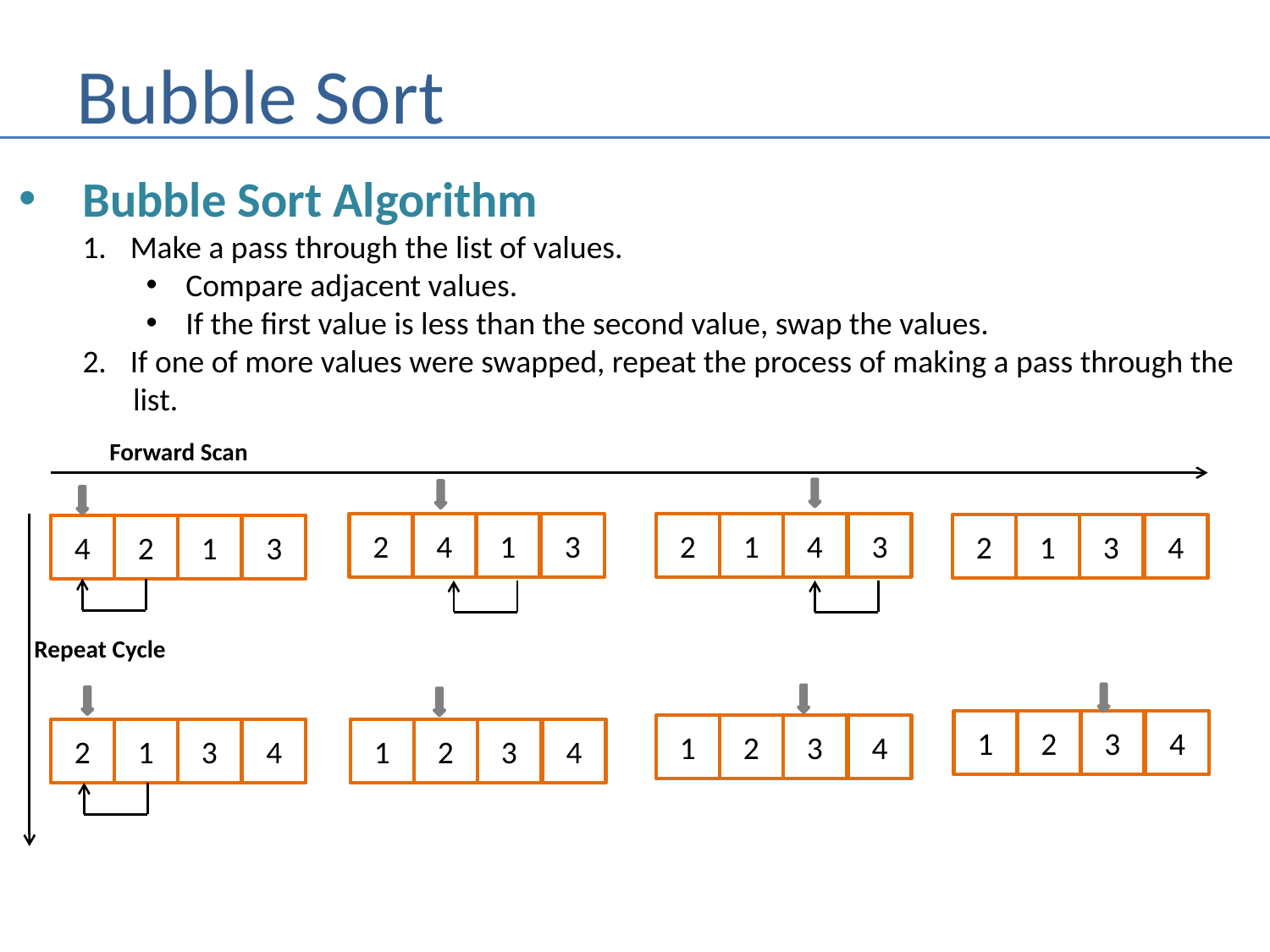

# Bubble Sort
Bubble Sort Algorithm
Make a pass through the list of values.
Compare adjacent values.
If the first value is less than the second value, swap the values.
If one of more values were swapped, repeat the process of making a pass through the
       list.
Forward Scan

2
4
1
3
2
1
4
3
2
1
3
4
4
2
1
3
Repeat Cycle

1
2
3
4
1
2
3
4
2
1
3
4
1
2
3
4